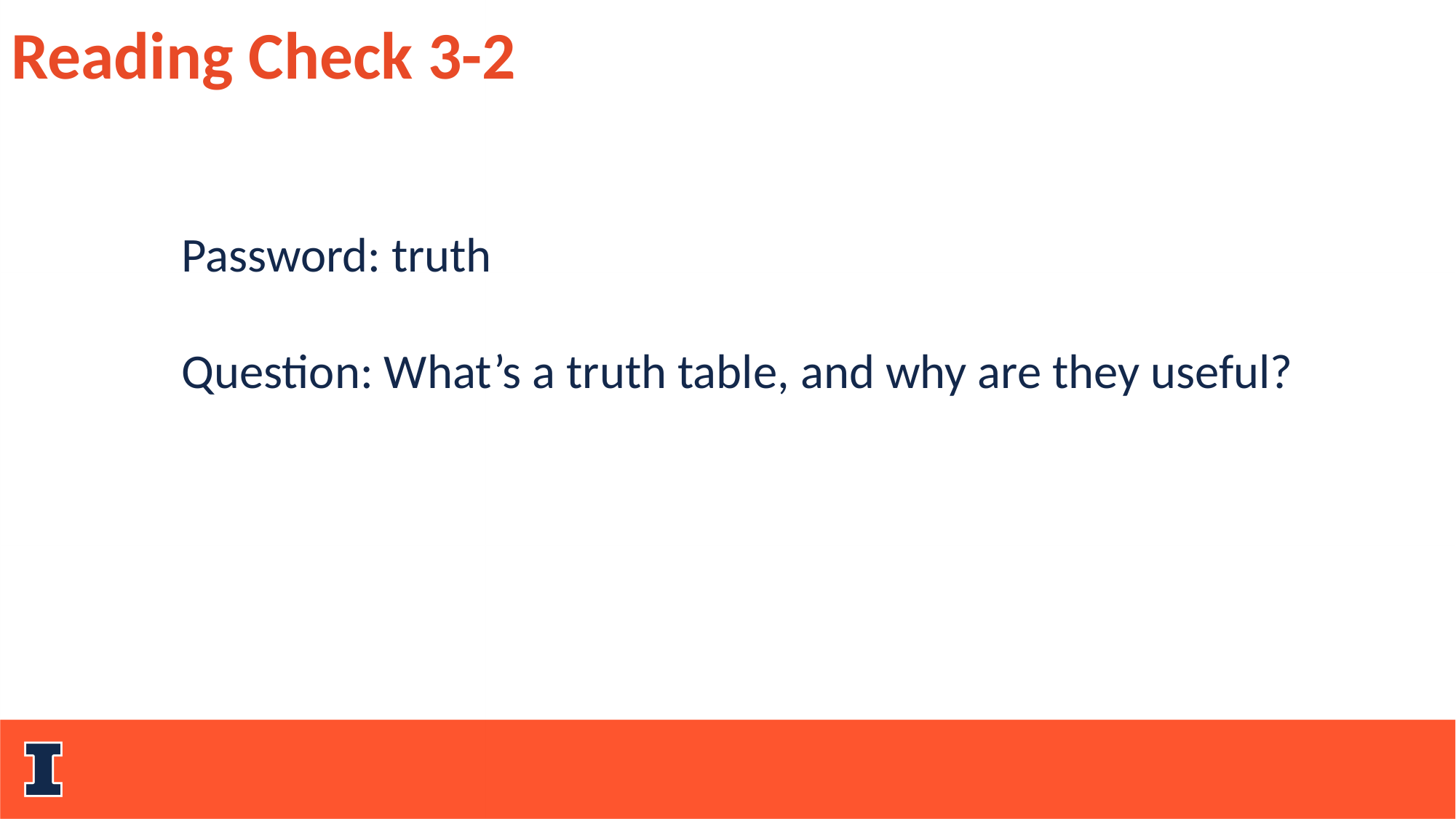

Reading Check 3-2

Password: truth

Question: What’s a truth table, and why are they useful?